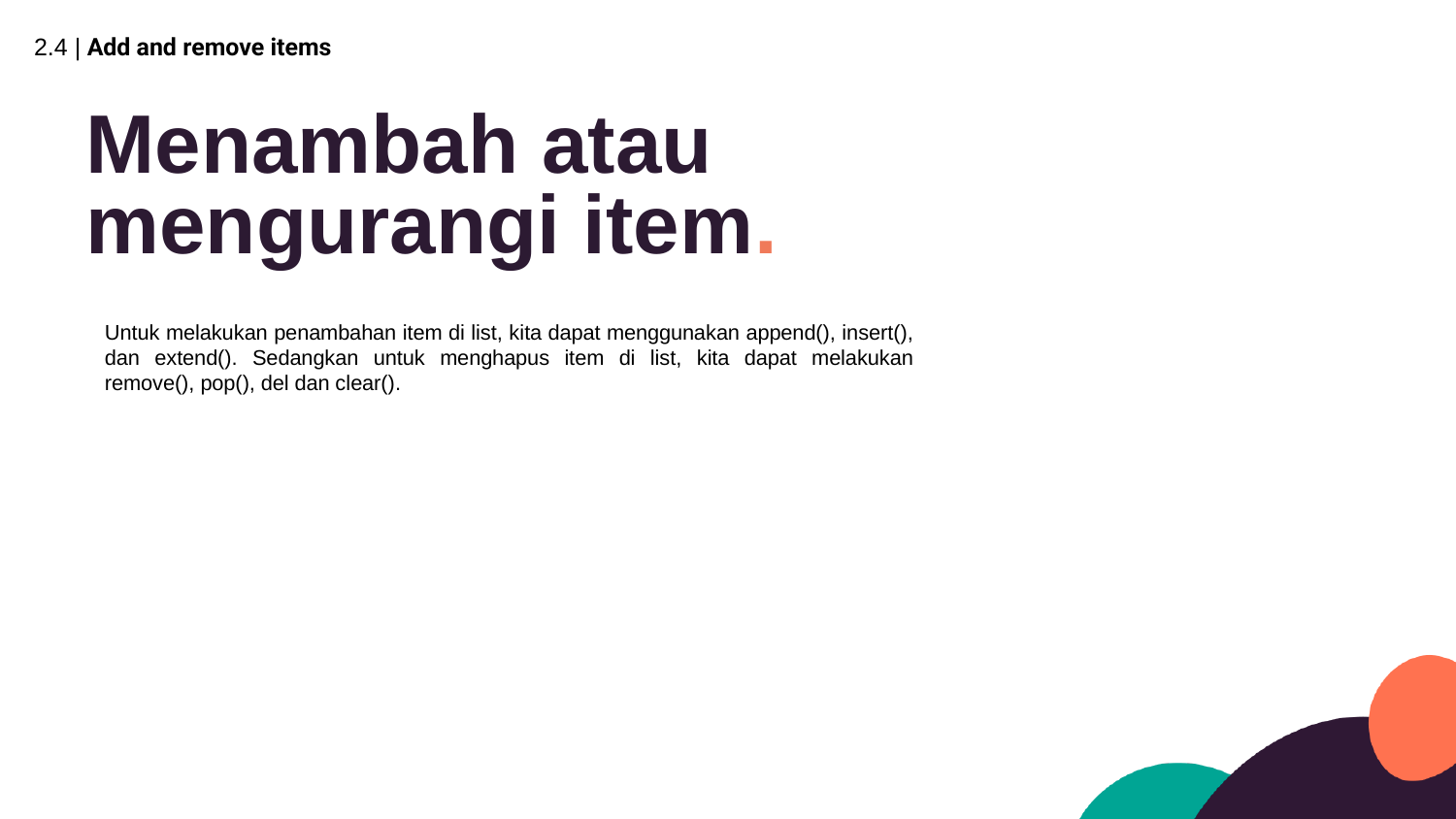

2.4 | Add and remove items
Menambah atau mengurangi item.
Untuk melakukan penambahan item di list, kita dapat menggunakan append(), insert(), dan extend(). Sedangkan untuk menghapus item di list, kita dapat melakukan remove(), pop(), del dan clear().